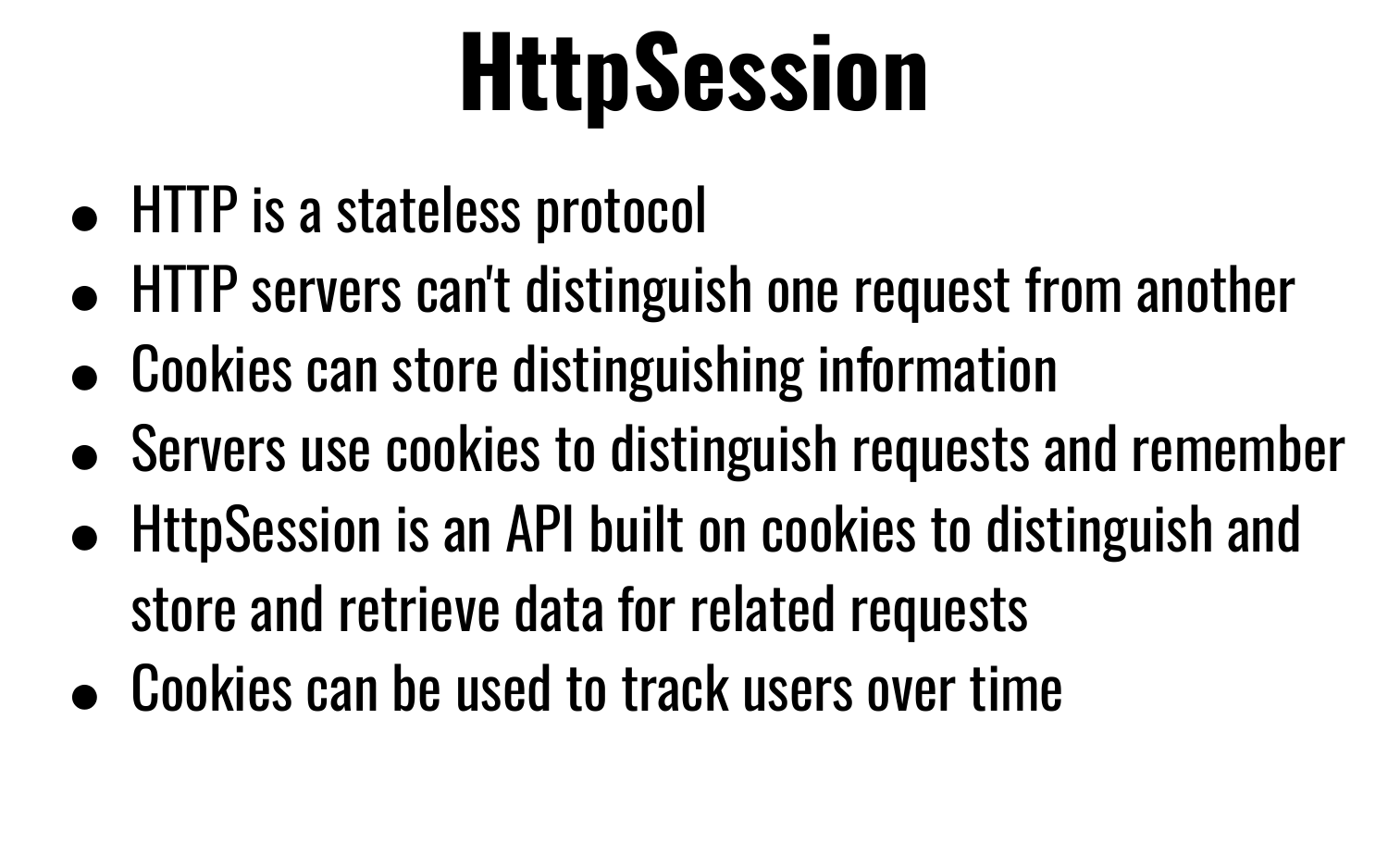

# HttpSession
HTTP is a stateless protocol
HTTP servers can't distinguish one request from another
Cookies can store distinguishing information
Servers use cookies to distinguish requests and remember
HttpSession is an API built on cookies to distinguish and store and retrieve data for related requests
Cookies can be used to track users over time